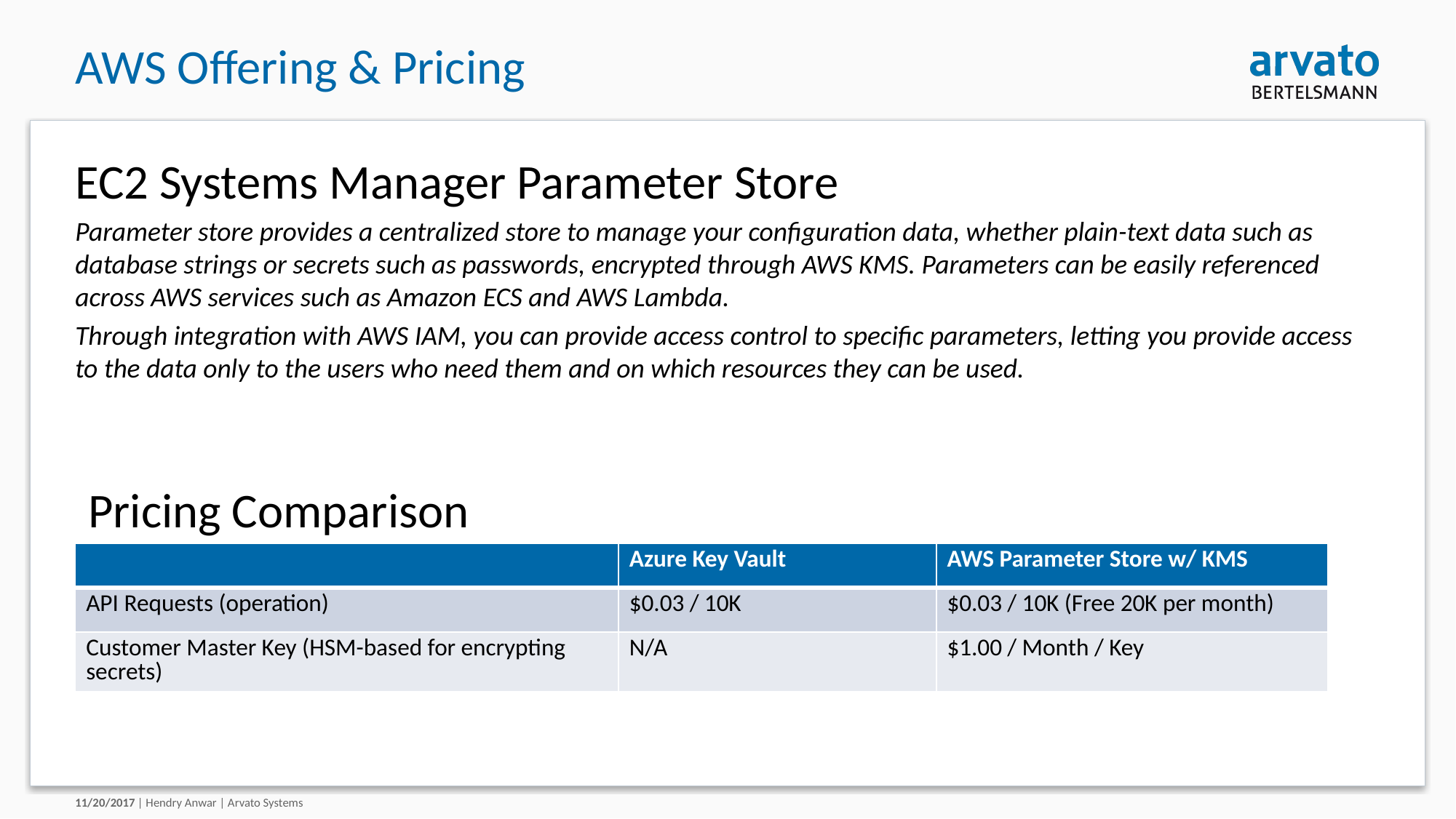

# AWS Offering & Pricing
EC2 Systems Manager Parameter Store
Parameter store provides a centralized store to manage your configuration data, whether plain-text data such as database strings or secrets such as passwords, encrypted through AWS KMS. Parameters can be easily referenced across AWS services such as Amazon ECS and AWS Lambda.
Through integration with AWS IAM, you can provide access control to specific parameters, letting you provide access to the data only to the users who need them and on which resources they can be used.
Pricing Comparison
|  | Azure Key Vault | AWS Parameter Store w/ KMS |
| --- | --- | --- |
| API Requests (operation) | $0.03 / 10K | $0.03 / 10K (Free 20K per month) |
| Customer Master Key (HSM-based for encrypting secrets) | N/A | $1.00 / Month / Key |
11/20/2017
| Hendry Anwar | Arvato Systems